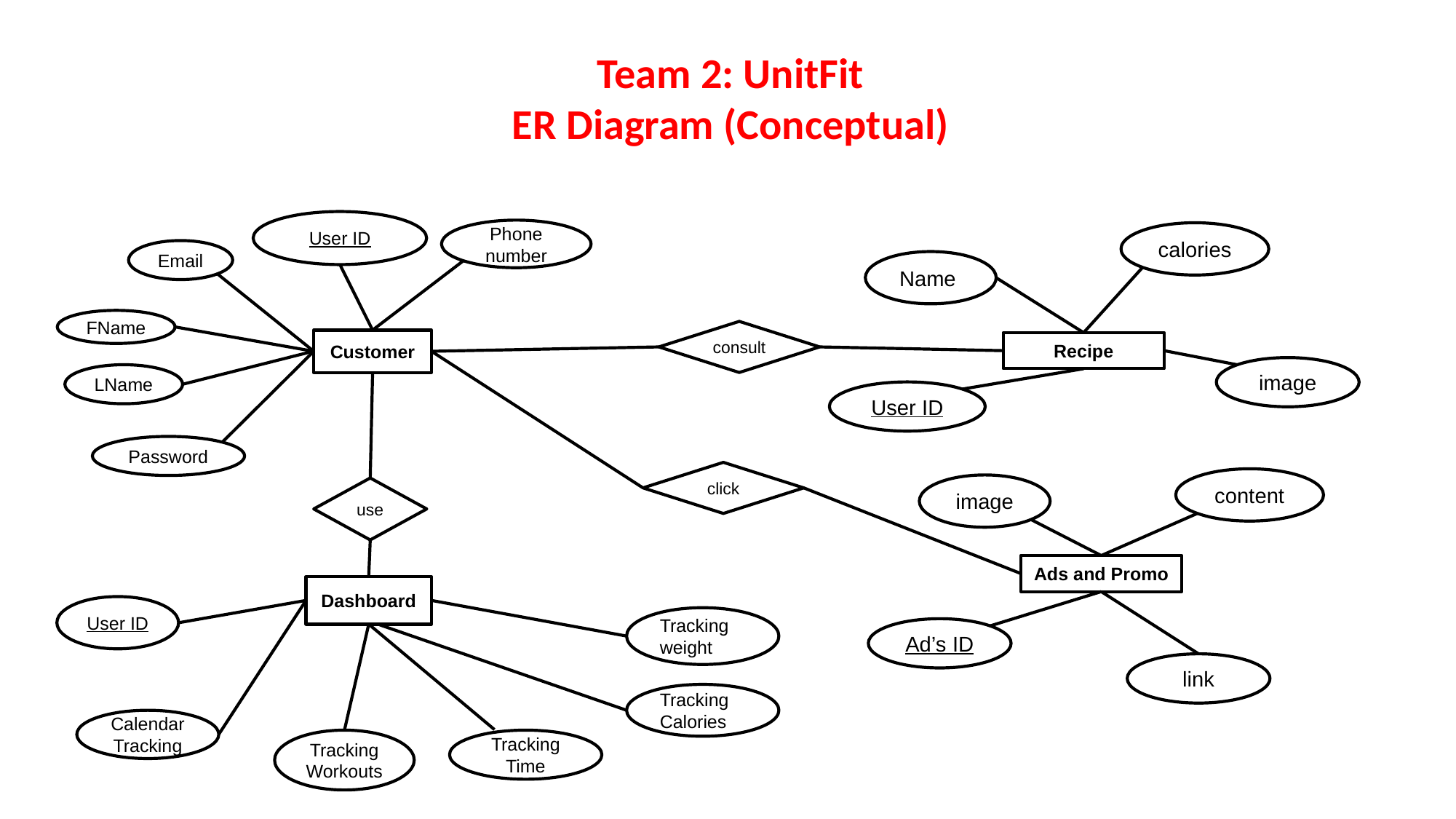

Team 2: UnitFit
ER Diagram (Conceptual)
User ID
Phone number
calories
Email
Name
FName
consult
Customer
Recipe
image
LName
User ID
Password
click
content
image
use
Ads and Promo
Dashboard
User ID
Tracking weight
Ad’s ID
link
Tracking Calories
Calendar Tracking
Tracking Workouts
Tracking Time